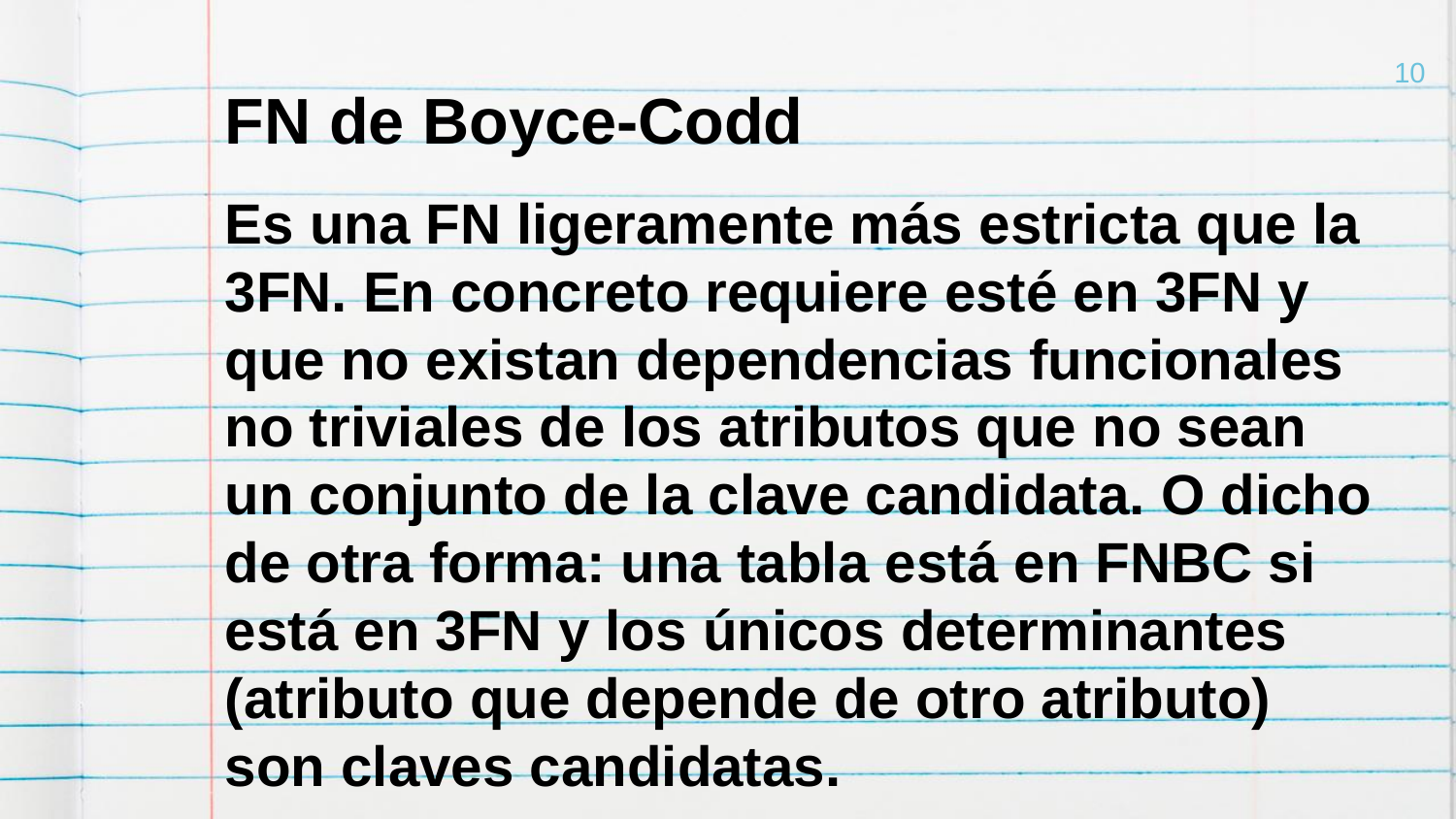

# FN de Boyce-Codd
10
Es una FN ligeramente más estricta que la 3FN. En concreto requiere esté en 3FN y que no existan dependencias funcionales no triviales de los atributos que no sean un conjunto de la clave candidata. O dicho de otra forma: una tabla está en FNBC si está en 3FN y los únicos determinantes (atributo que depende de otro atributo) son claves candidatas.